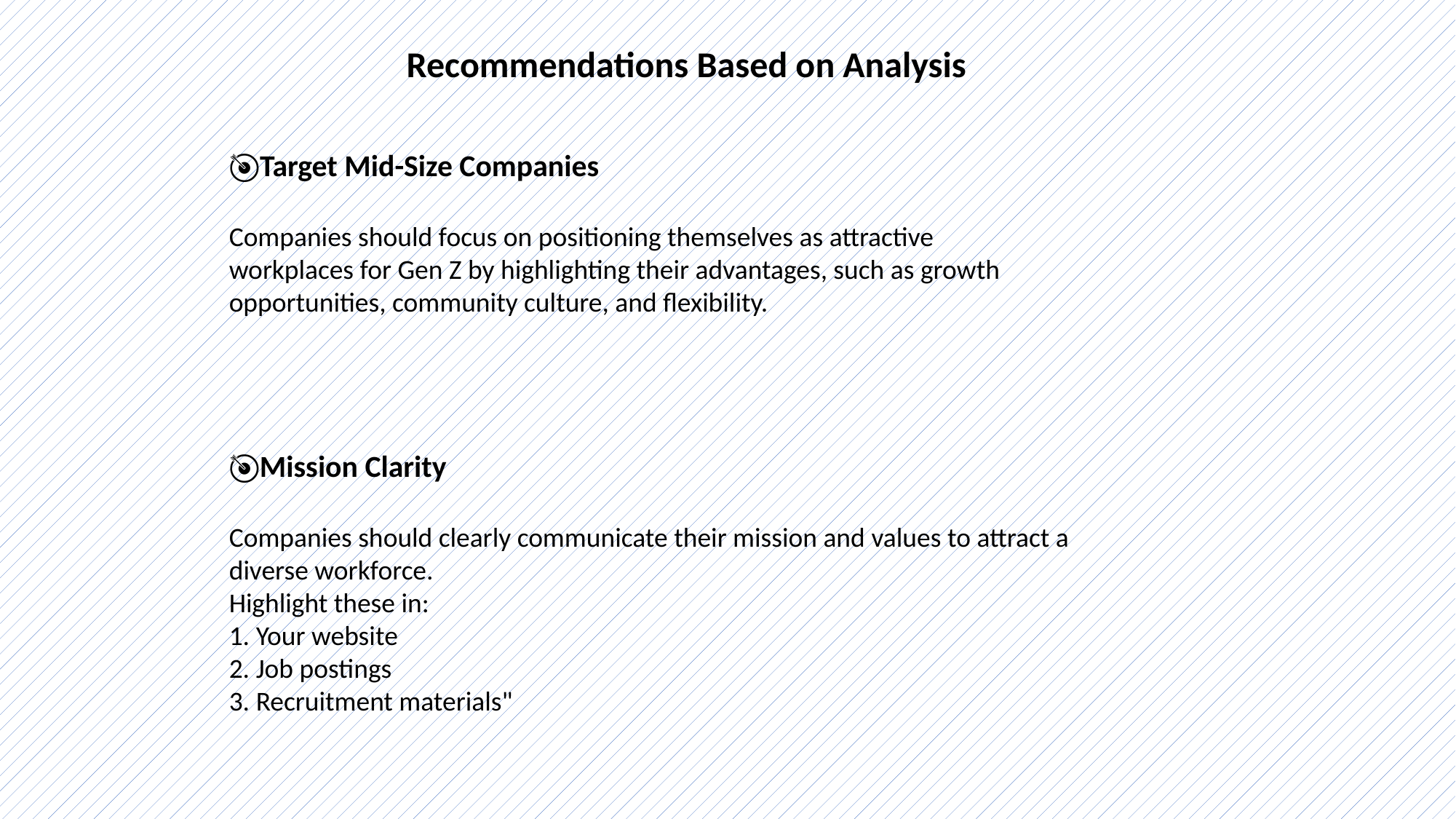

Recommendations Based on Analysis

🎯Target Mid-Size Companies

Companies should focus on positioning themselves as attractive workplaces for Gen Z by highlighting their advantages, such as growth opportunities, community culture, and flexibility.

🎯Mission Clarity

Companies should clearly communicate their mission and values to attract a diverse workforce.
Highlight these in:
1. Your website
2. Job postings
3. Recruitment materials"